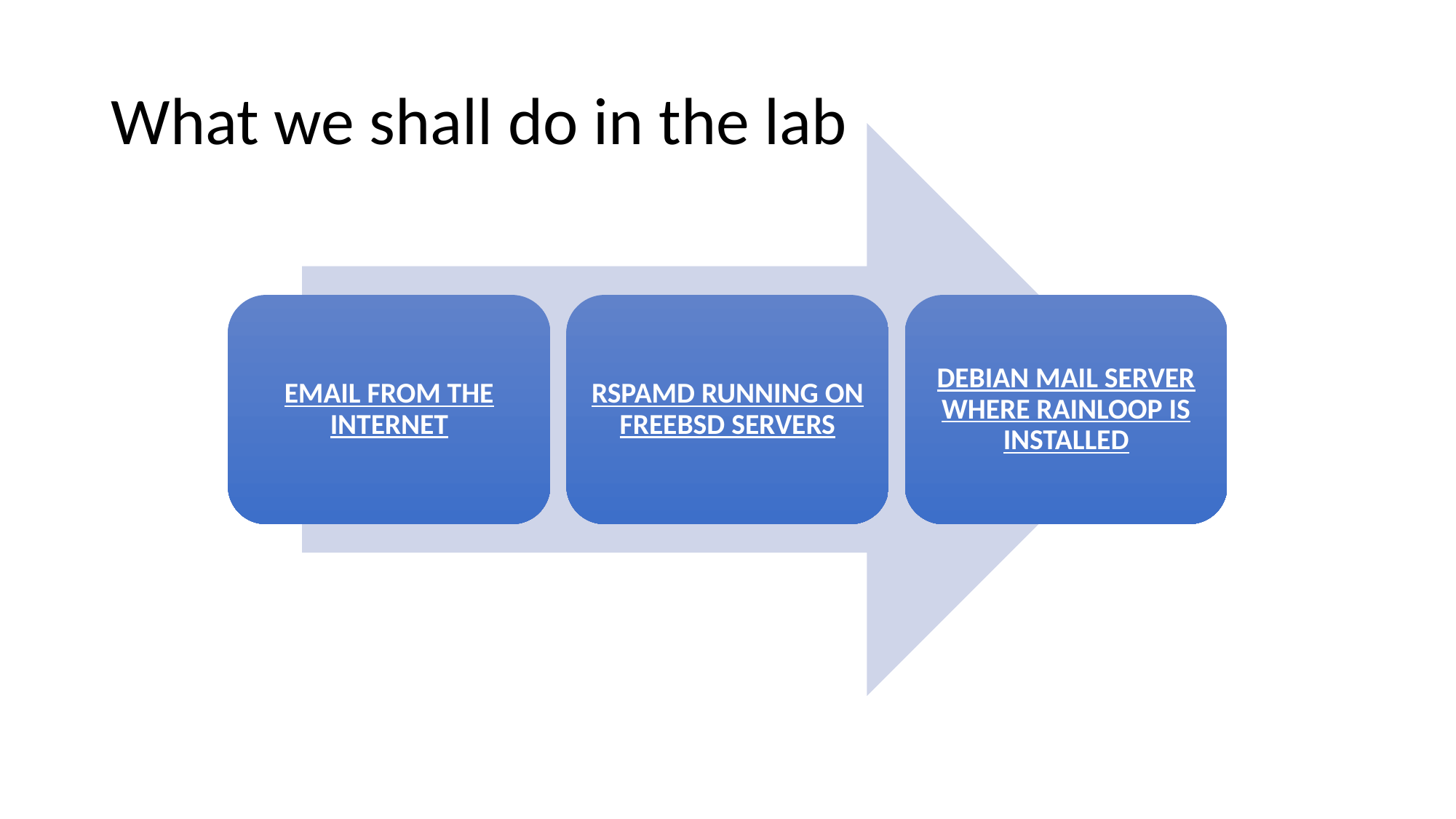

# What we shall do in the lab

EMAIL FROM THE INTERNET

RSPAMD RUNNING ON FREEBSD SERVERS

DEBIAN MAIL SERVER WHERE RAINLOOP IS INSTALLED